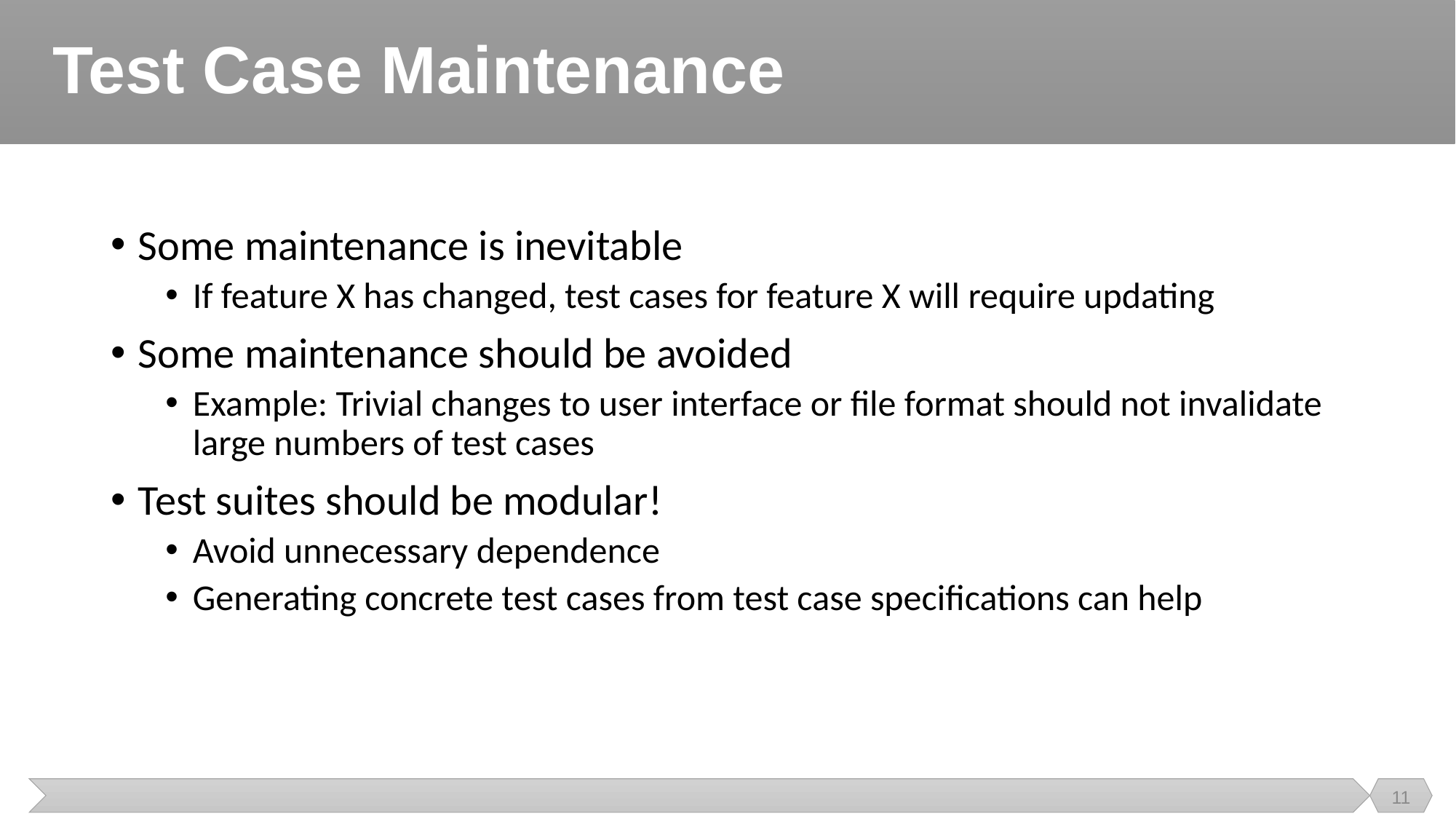

# Test Case Maintenance
Some maintenance is inevitable
If feature X has changed, test cases for feature X will require updating
Some maintenance should be avoided
Example: Trivial changes to user interface or file format should not invalidate large numbers of test cases
Test suites should be modular!
Avoid unnecessary dependence
Generating concrete test cases from test case specifications can help
11